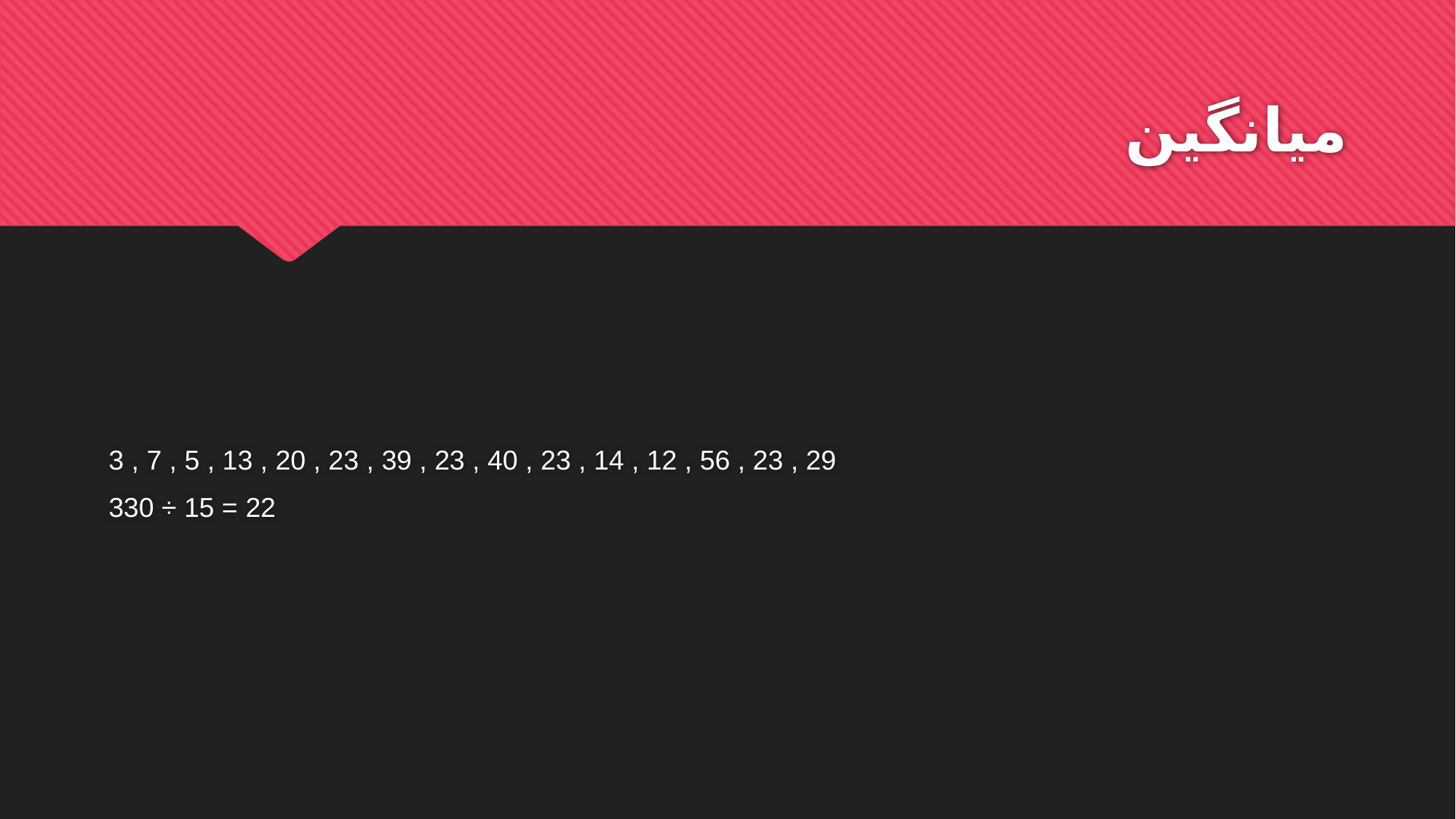

# میانگین
3 , 7 , 5 , 13 , 20 , 23 , 39 , 23 , 40 , 23 , 14 , 12 , 56 , 23 , 29
330 ÷ 15 = 22